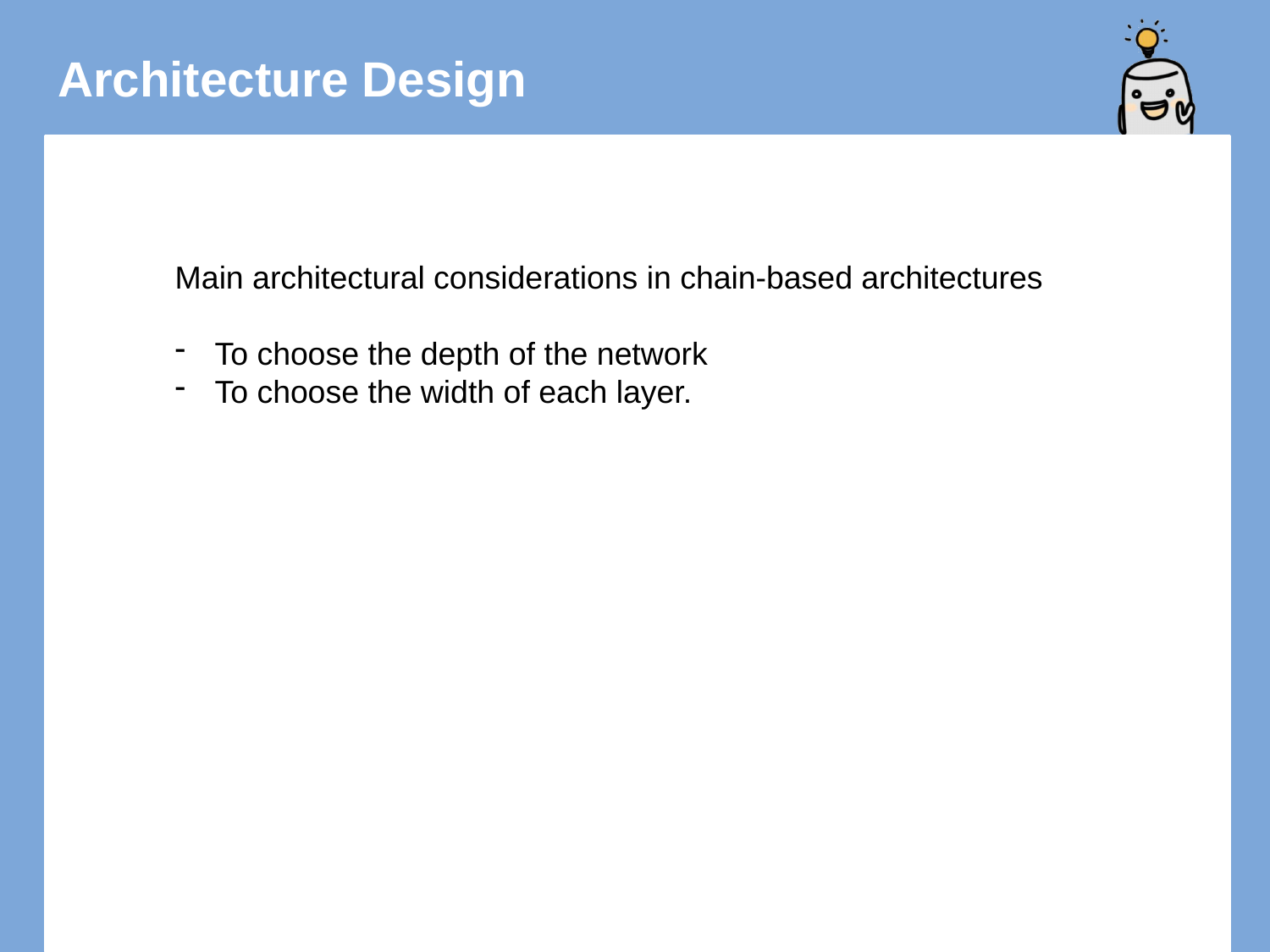

Architecture Design
Main architectural considerations in chain-based architectures

To choose the depth of the network
To choose the width of each layer.